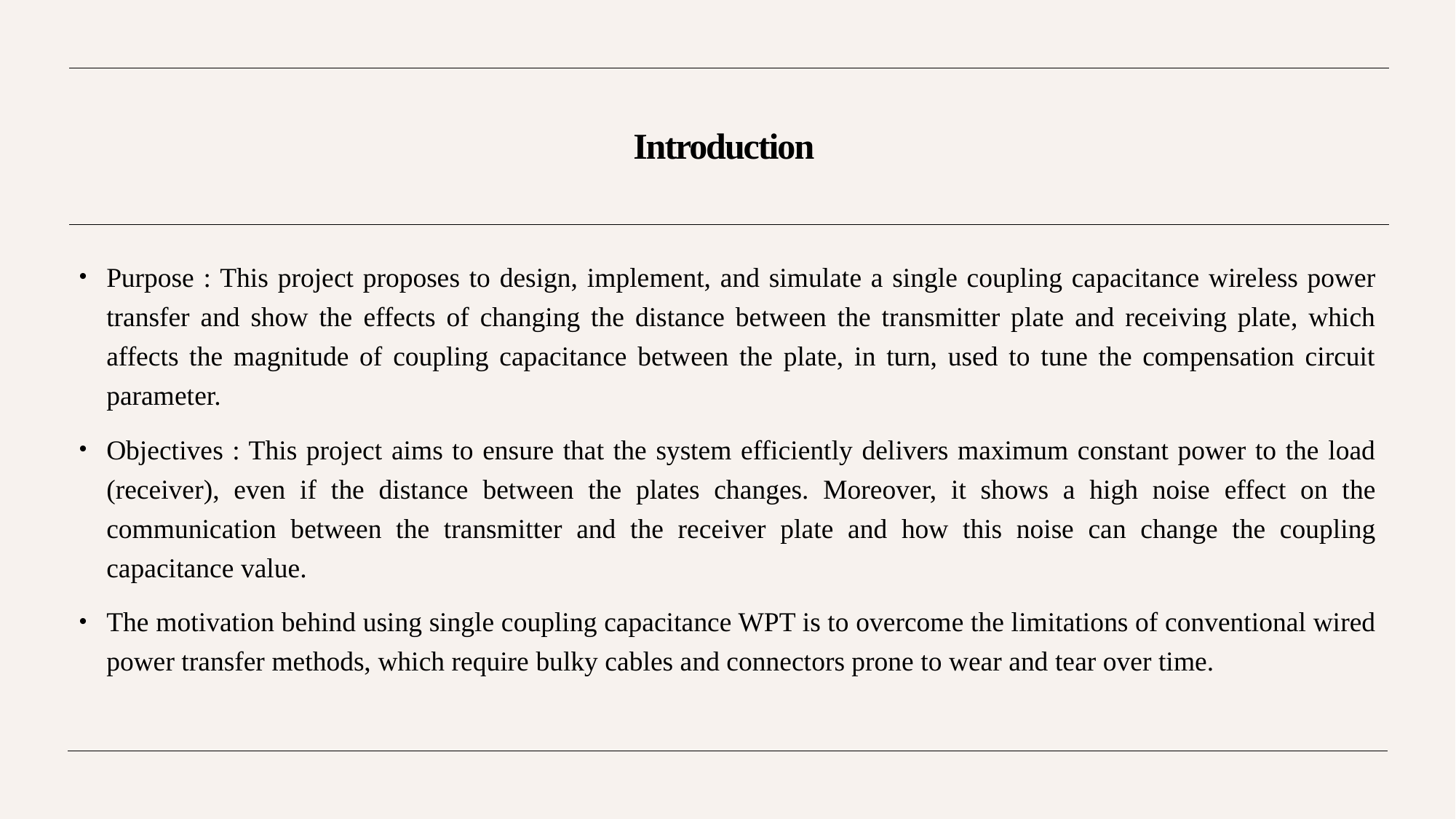

# Introduction
Purpose : This project proposes to design, implement, and simulate a single coupling capacitance wireless power transfer and show the effects of changing the distance between the transmitter plate and receiving plate, which affects the magnitude of coupling capacitance between the plate, in turn, used to tune the compensation circuit parameter.
Objectives : This project aims to ensure that the system efficiently delivers maximum constant power to the load (receiver), even if the distance between the plates changes. Moreover, it shows a high noise effect on the communication between the transmitter and the receiver plate and how this noise can change the coupling capacitance value.
The motivation behind using single coupling capacitance WPT is to overcome the limitations of conventional wired power transfer methods, which require bulky cables and connectors prone to wear and tear over time.